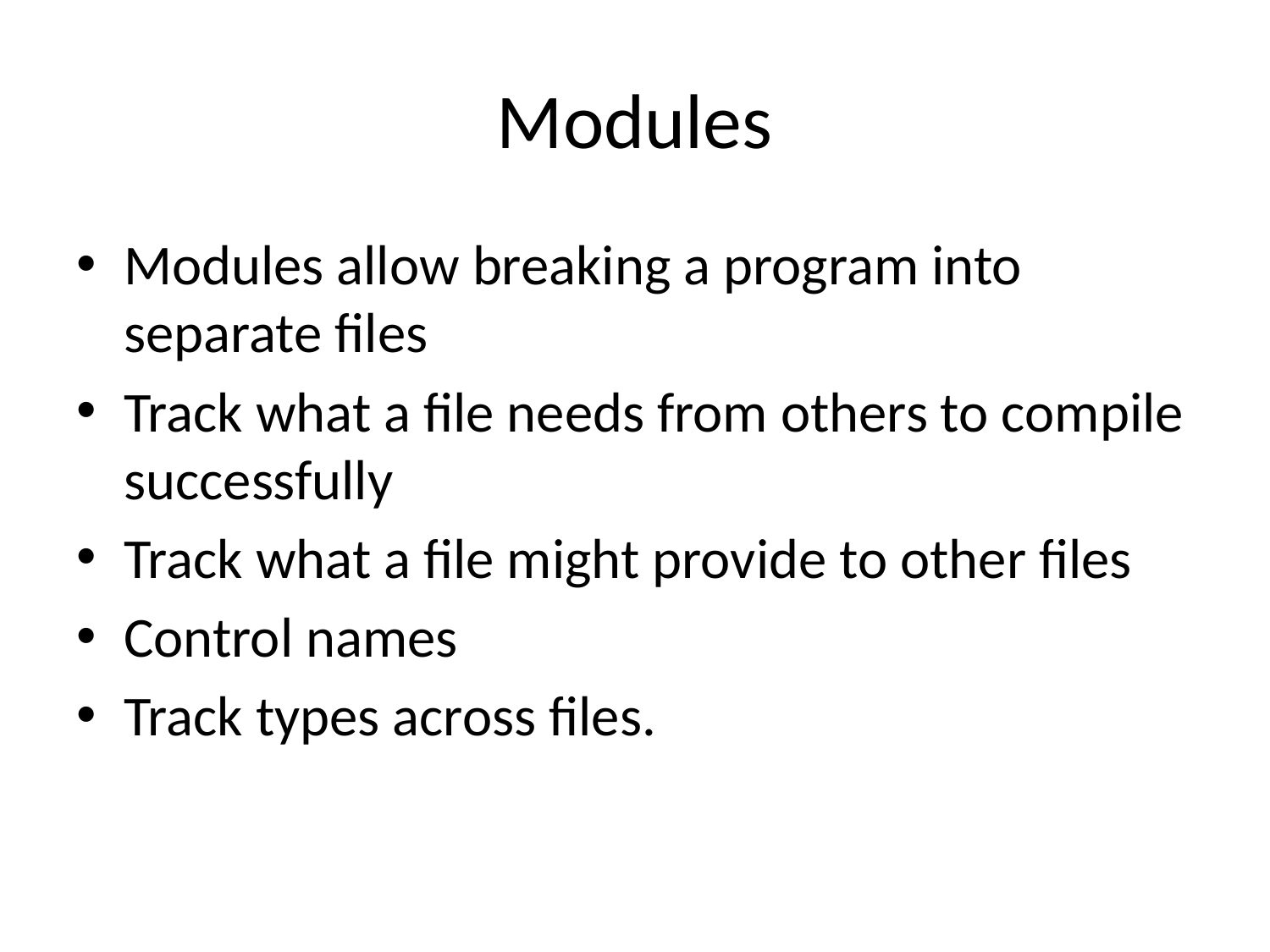

# Modules
Modules allow breaking a program into separate files
Track what a file needs from others to compile successfully
Track what a file might provide to other files
Control names
Track types across files.